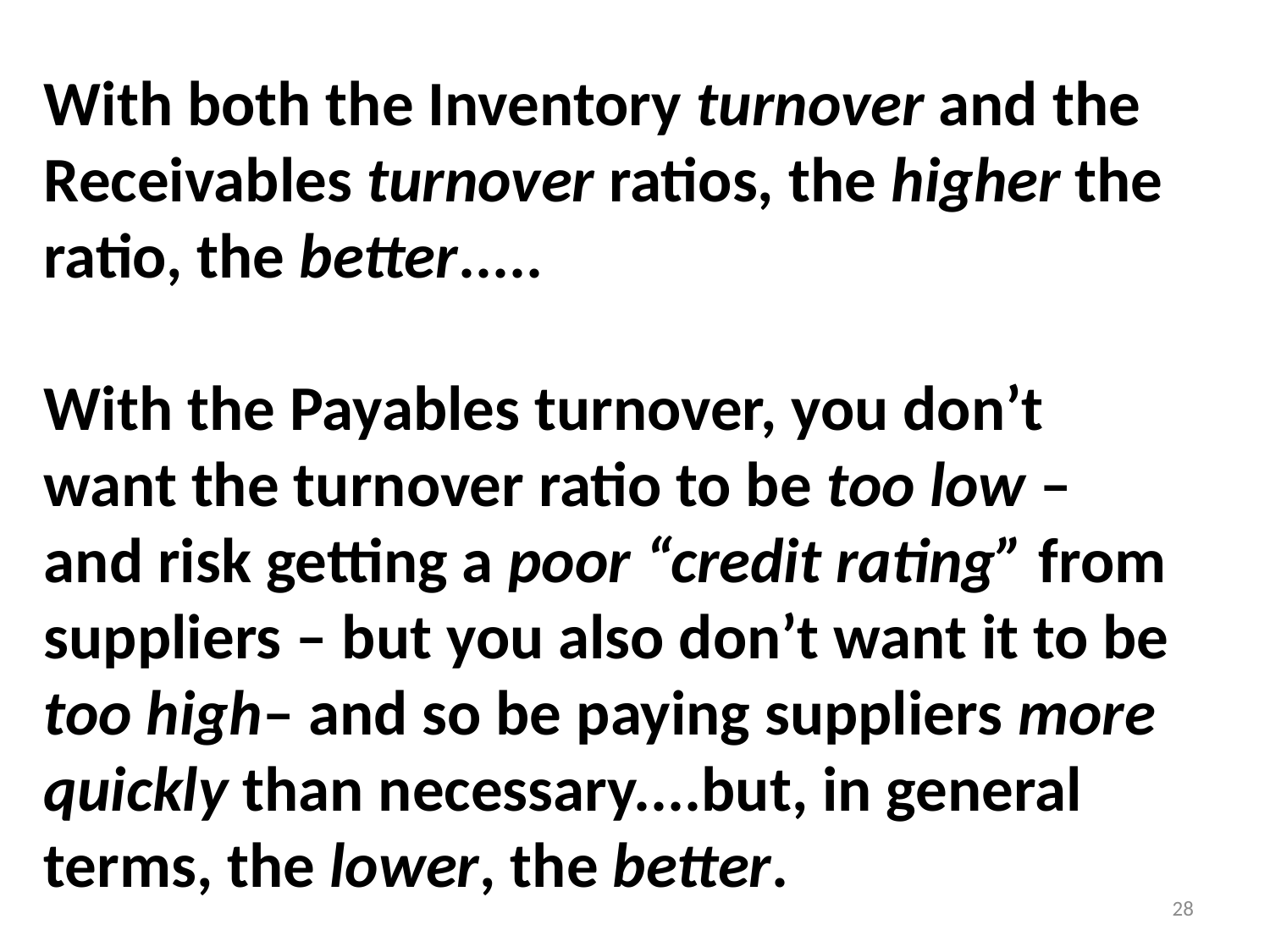

With both the Inventory turnover and the
Receivables turnover ratios, the higher the
ratio, the better.....

With the Payables turnover, you don’t
want the turnover ratio to be too low –
and risk getting a poor “credit rating” from
suppliers – but you also don’t want it to be
too high– and so be paying suppliers more
quickly than necessary....but, in general
terms, the lower, the better.					.
28